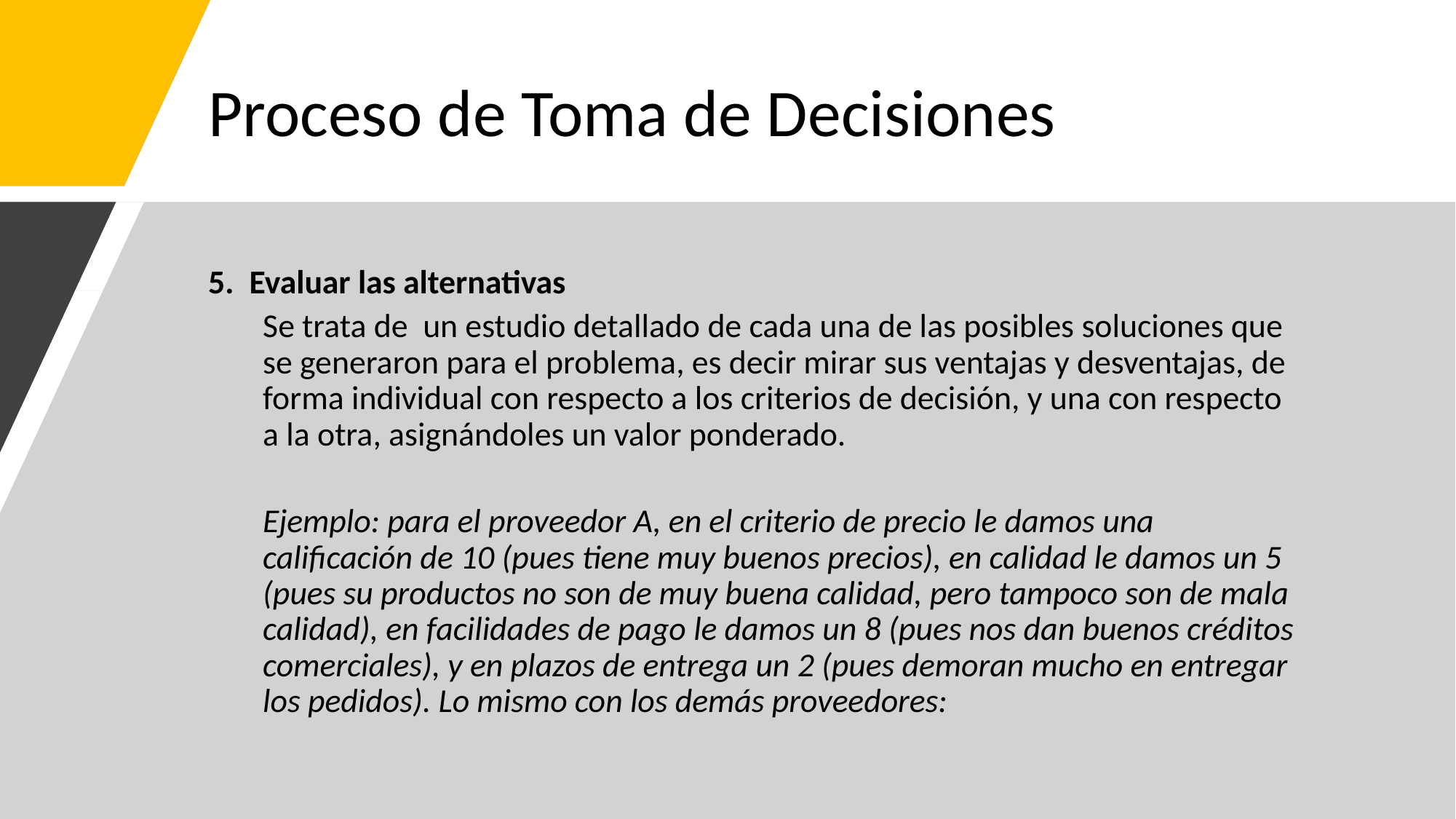

# Proceso de Toma de Decisiones

Evaluar las alternativas
Se trata de  un estudio detallado de cada una de las posibles soluciones que se generaron para el problema, es decir mirar sus ventajas y desventajas, de forma individual con respecto a los criterios de decisión, y una con respecto a la otra, asignándoles un valor ponderado.

Ejemplo: para el proveedor A, en el criterio de precio le damos una calificación de 10 (pues tiene muy buenos precios), en calidad le damos un 5 (pues su productos no son de muy buena calidad, pero tampoco son de mala calidad), en facilidades de pago le damos un 8 (pues nos dan buenos créditos comerciales), y en plazos de entrega un 2 (pues demoran mucho en entregar los pedidos). Lo mismo con los demás proveedores: